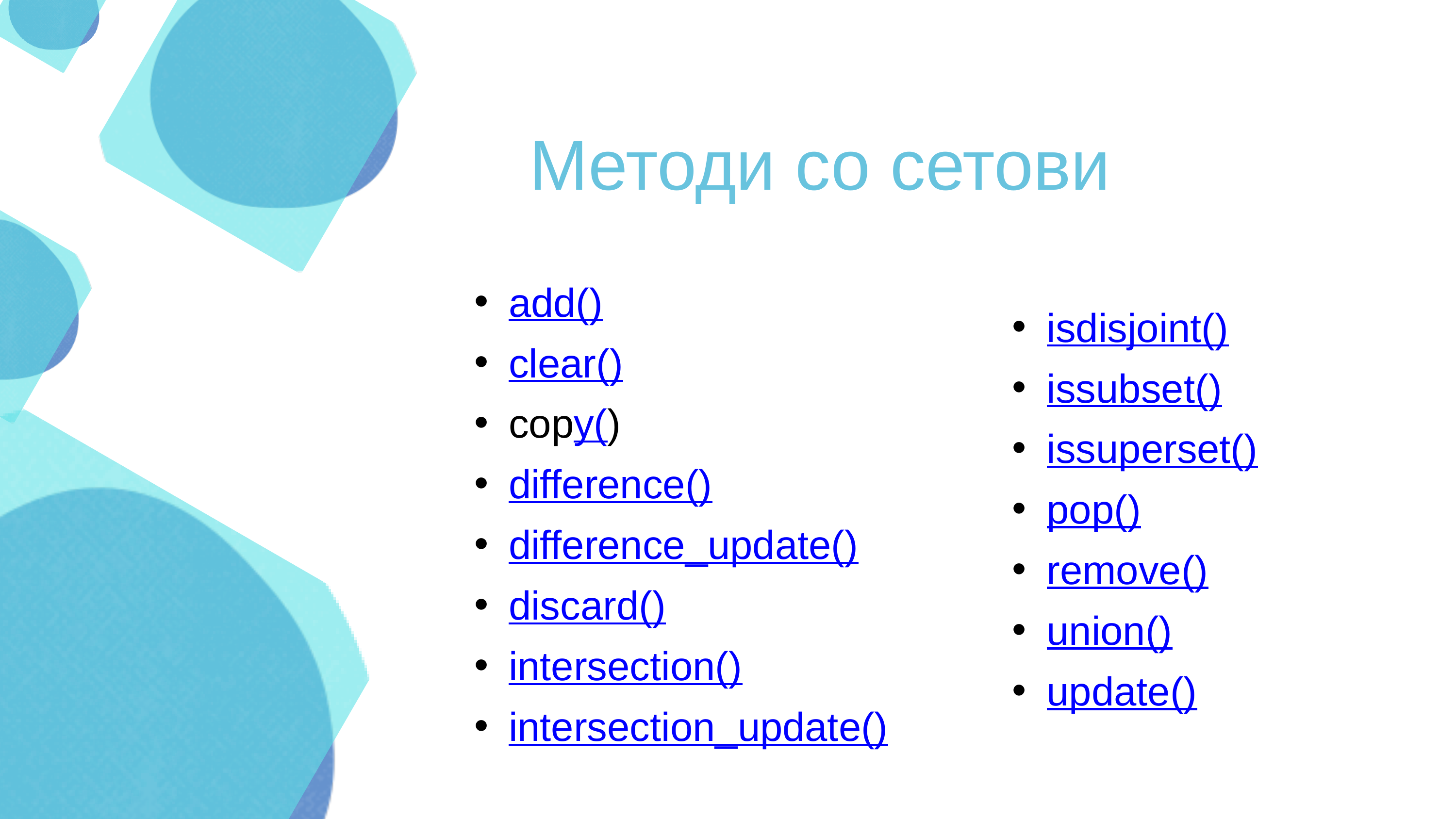

Методи со сетови

add()
clear()
copy()
difference()
difference_update()
discard()
intersection()
intersection_update()
isdisjoint()
issubset()
issuperset()
pop()
remove()
union()
update()